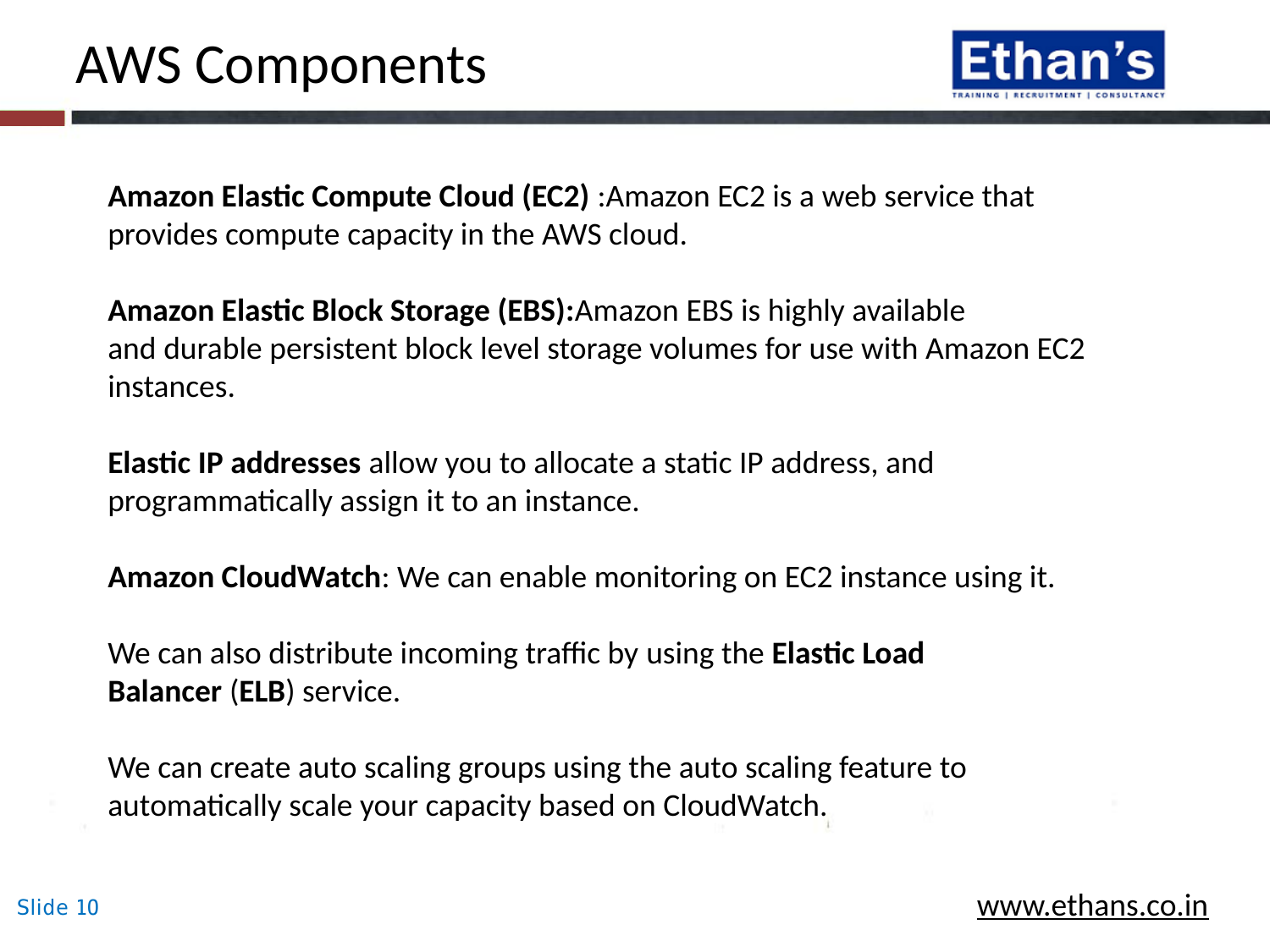

AWS Components

Amazon Elastic Compute Cloud (EC2) :Amazon EC2 is a web service that provides compute capacity in the AWS cloud.

Amazon Elastic Block Storage (EBS):Amazon EBS is highly available and durable persistent block level storage volumes for use with Amazon EC2 instances.

Elastic IP addresses allow you to allocate a static IP address, and programmatically assign it to an instance.

Amazon CloudWatch: We can enable monitoring on EC2 instance using it.

We can also distribute incoming traffic by using the Elastic Load Balancer (ELB) service.

We can create auto scaling groups using the auto scaling feature to automatically scale your capacity based on CloudWatch.